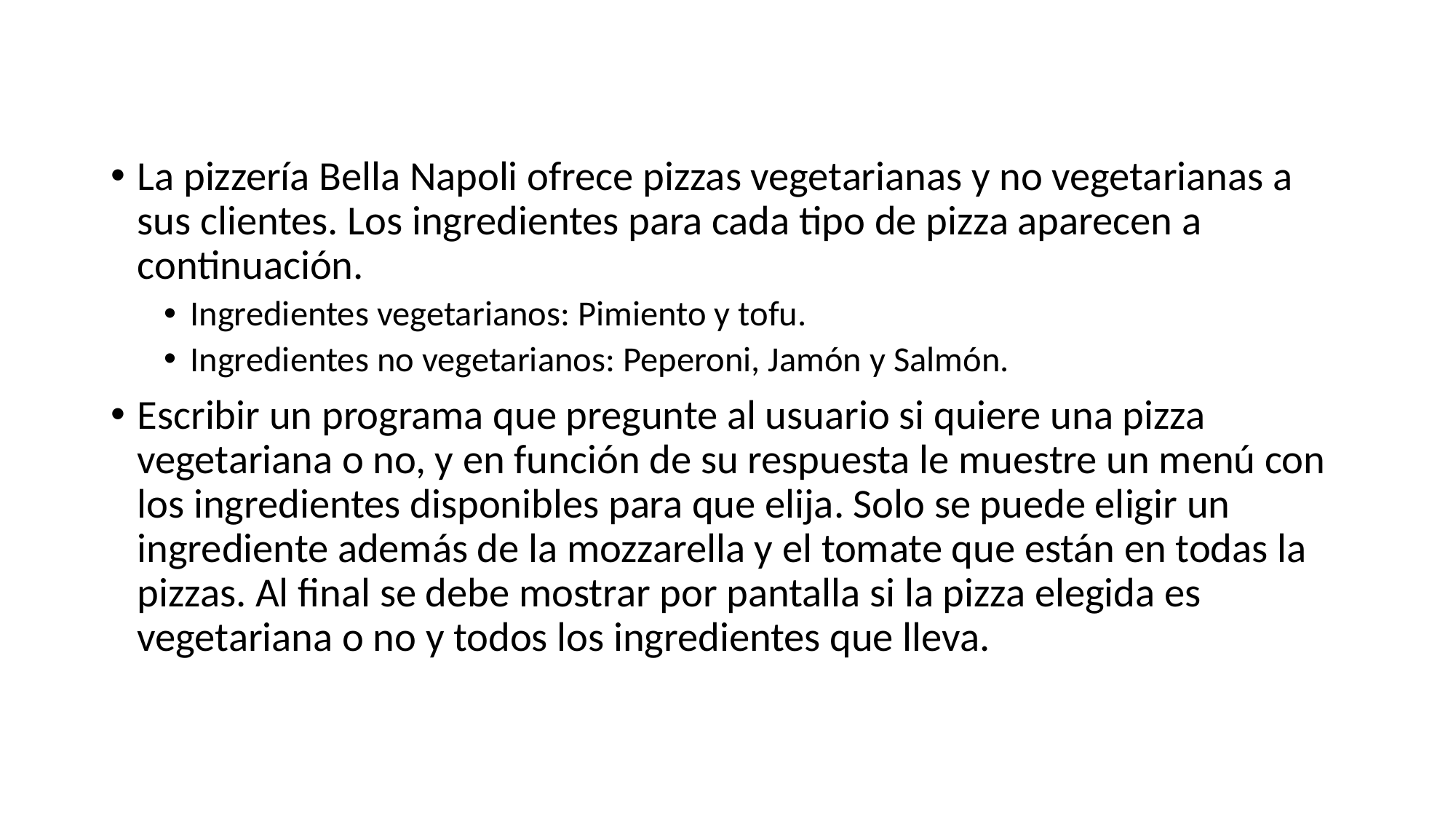

La pizzería Bella Napoli ofrece pizzas vegetarianas y no vegetarianas a sus clientes. Los ingredientes para cada tipo de pizza aparecen a continuación.
Ingredientes vegetarianos: Pimiento y tofu.
Ingredientes no vegetarianos: Peperoni, Jamón y Salmón.
Escribir un programa que pregunte al usuario si quiere una pizza vegetariana o no, y en función de su respuesta le muestre un menú con los ingredientes disponibles para que elija. Solo se puede eligir un ingrediente además de la mozzarella y el tomate que están en todas la pizzas. Al final se debe mostrar por pantalla si la pizza elegida es vegetariana o no y todos los ingredientes que lleva.